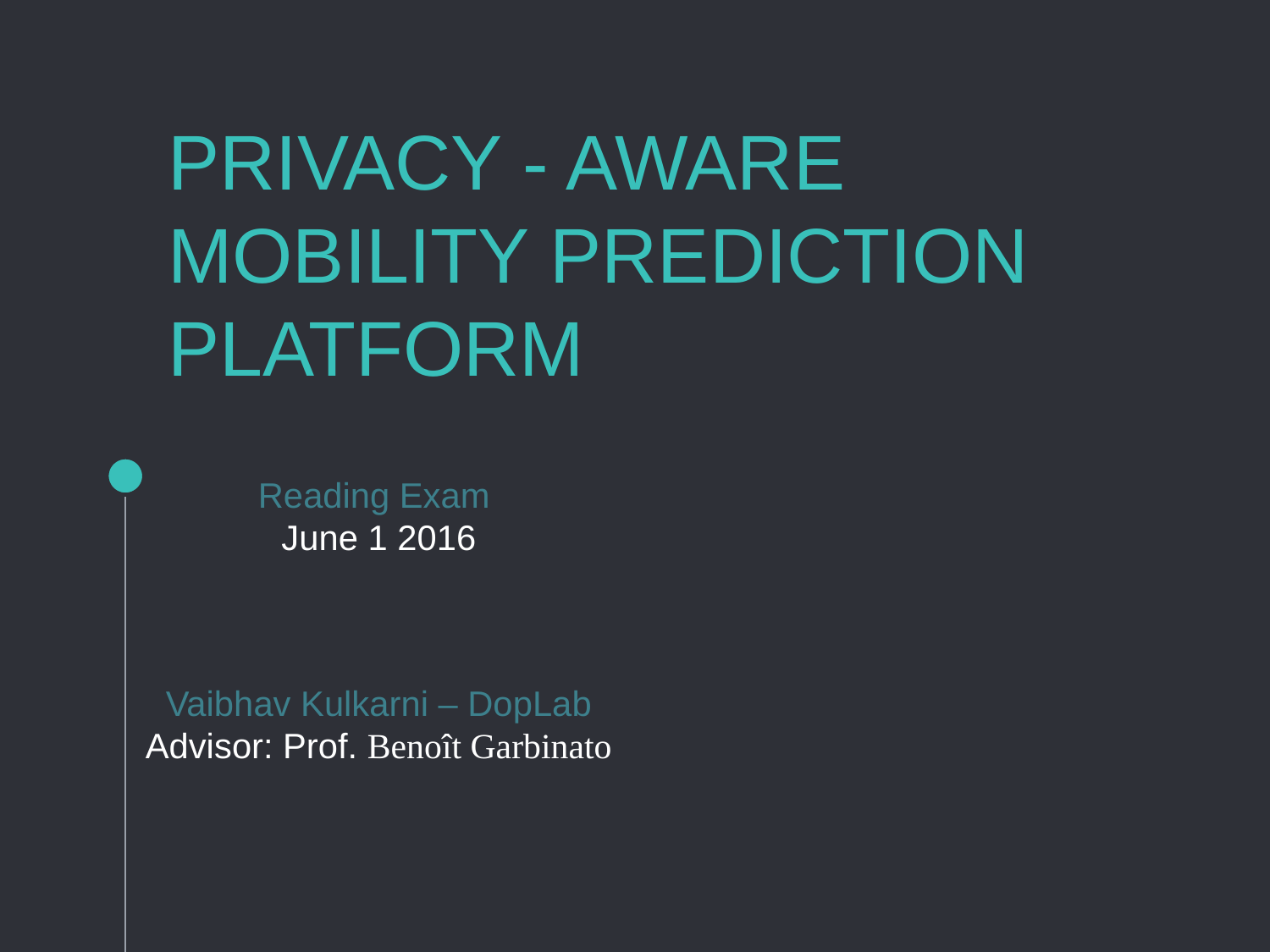

# PRIVACY - AWARE MOBILITY PREDICTION PLATFORM
Reading Exam
June 1 2016

Vaibhav Kulkarni – DopLab
Advisor: Prof. Benoît Garbinato